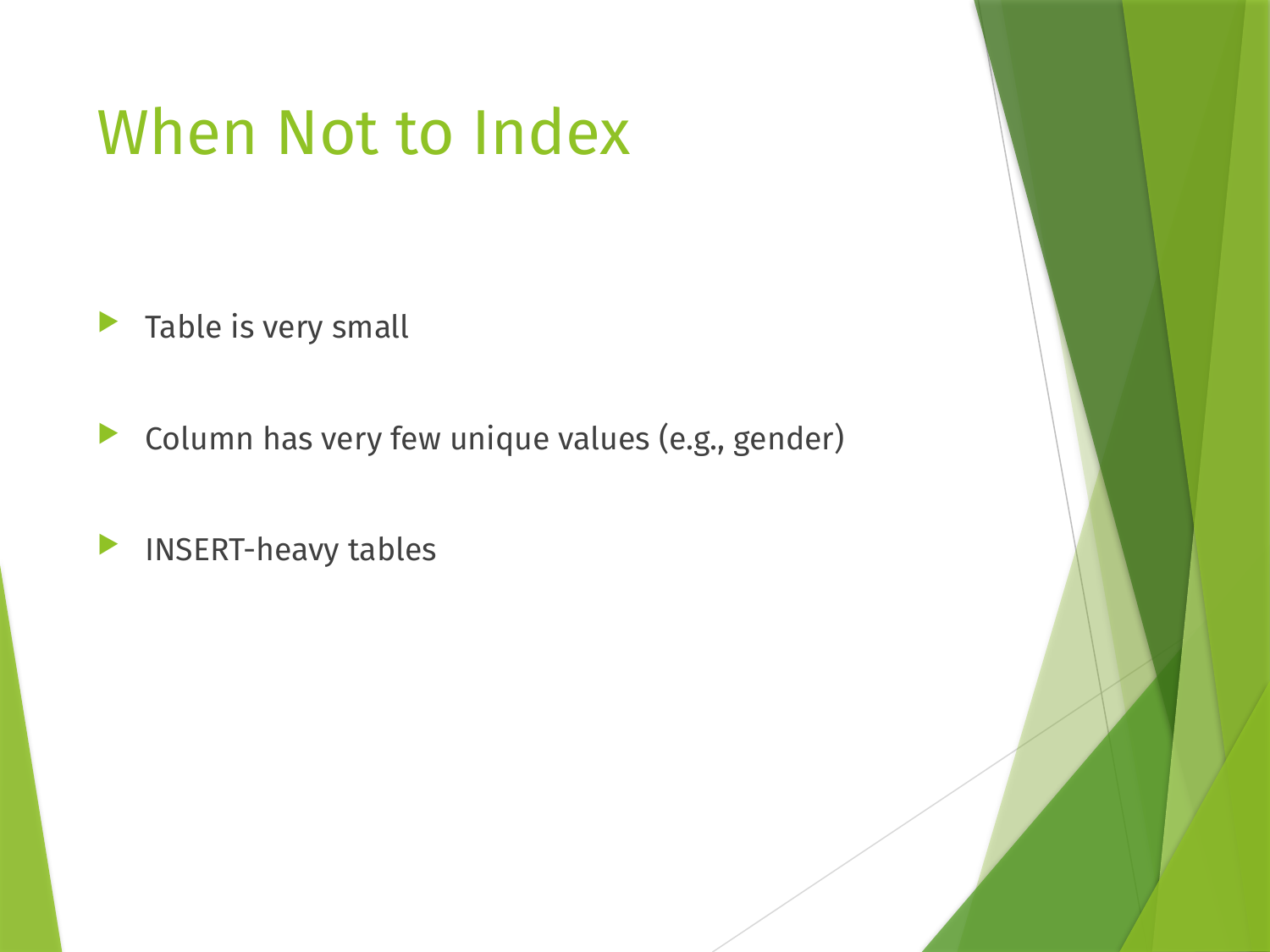

# When Not to Index
Table is very small

Column has very few unique values (e.g., gender)

INSERT-heavy tables